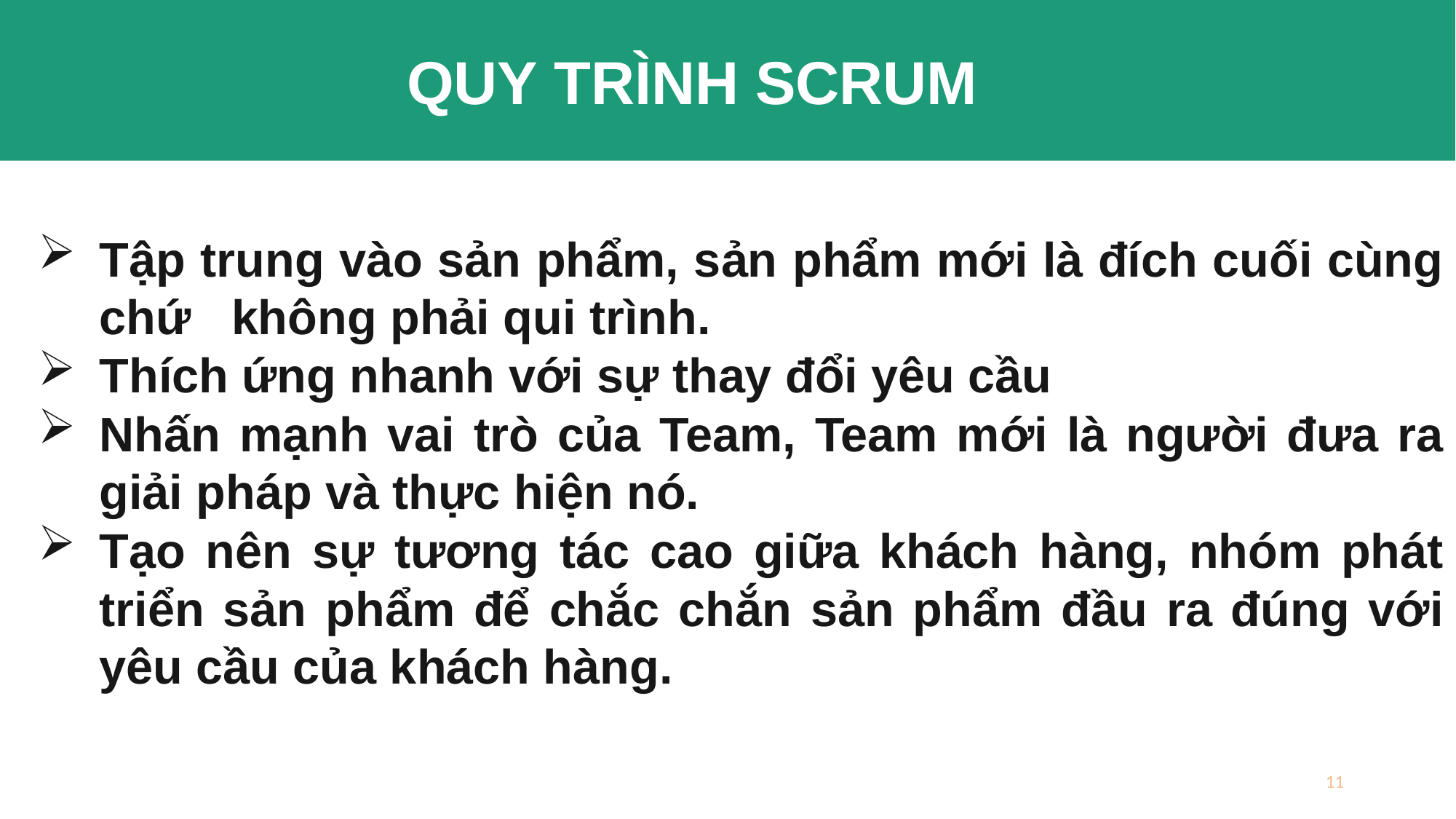

QUY TRÌNH SCRUM
Tập trung vào sản phẩm, sản phẩm mới là đích cuối cùng chứ   không phải qui trình.
Thích ứng nhanh với sự thay đổi yêu cầu
Nhấn mạnh vai trò của Team, Team mới là người đưa ra giải pháp và thực hiện nó.
Tạo nên sự tương tác cao giữa khách hàng, nhóm phát triển sản phẩm để chắc chắn sản phẩm đầu ra đúng với yêu cầu của khách hàng.

11